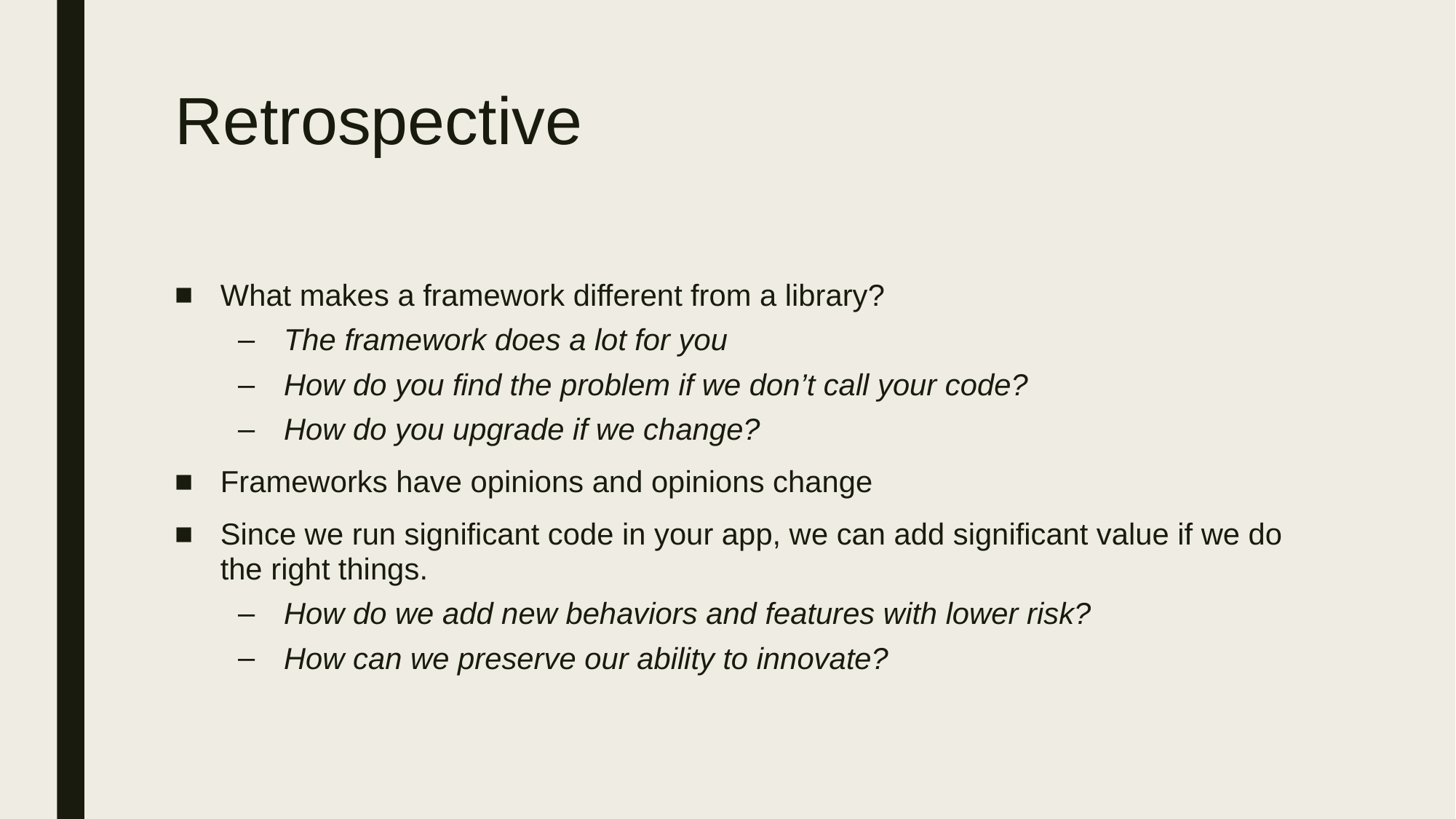

# Retrospective
What makes a framework different from a library?
The framework does a lot for you
How do you find the problem if we don’t call your code?
How do you upgrade if we change?
Frameworks have opinions and opinions change
Since we run significant code in your app, we can add significant value if we do the right things.
How do we add new behaviors and features with lower risk?
How can we preserve our ability to innovate?